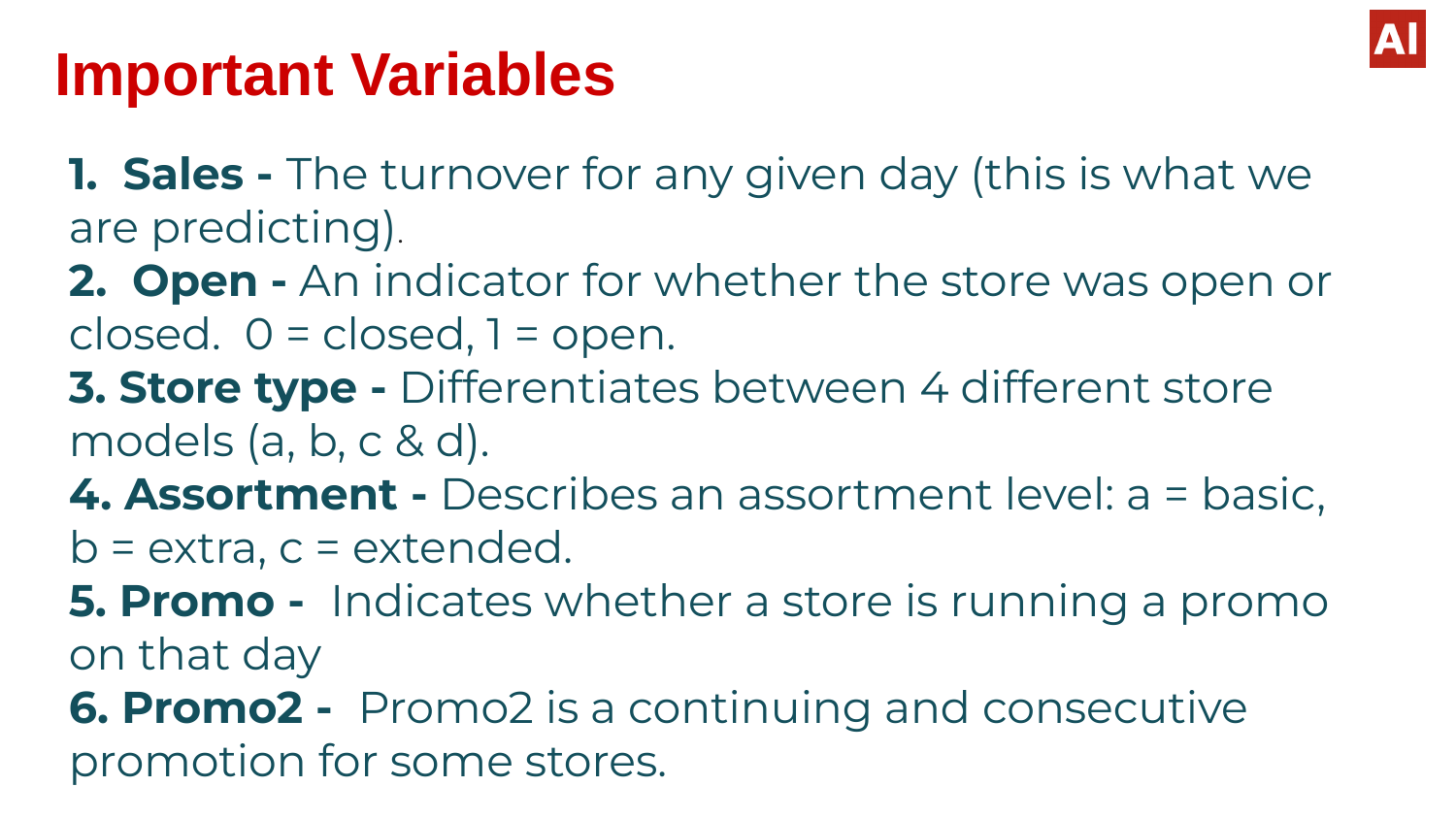

# Important Variables
1.  Sales - The turnover for any given day (this is what we are predicting).
2.  Open - An indicator for whether the store was open or closed.  0 = closed, 1 = open.
3. Store type - Differentiates between 4 different store models (a, b, c & d).
4. Assortment - Describes an assortment level: a = basic,   b = extra, c = extended.
5. Promo -  Indicates whether a store is running a promo on that day
6. Promo2 -  Promo2 is a continuing and consecutive promotion for some stores.